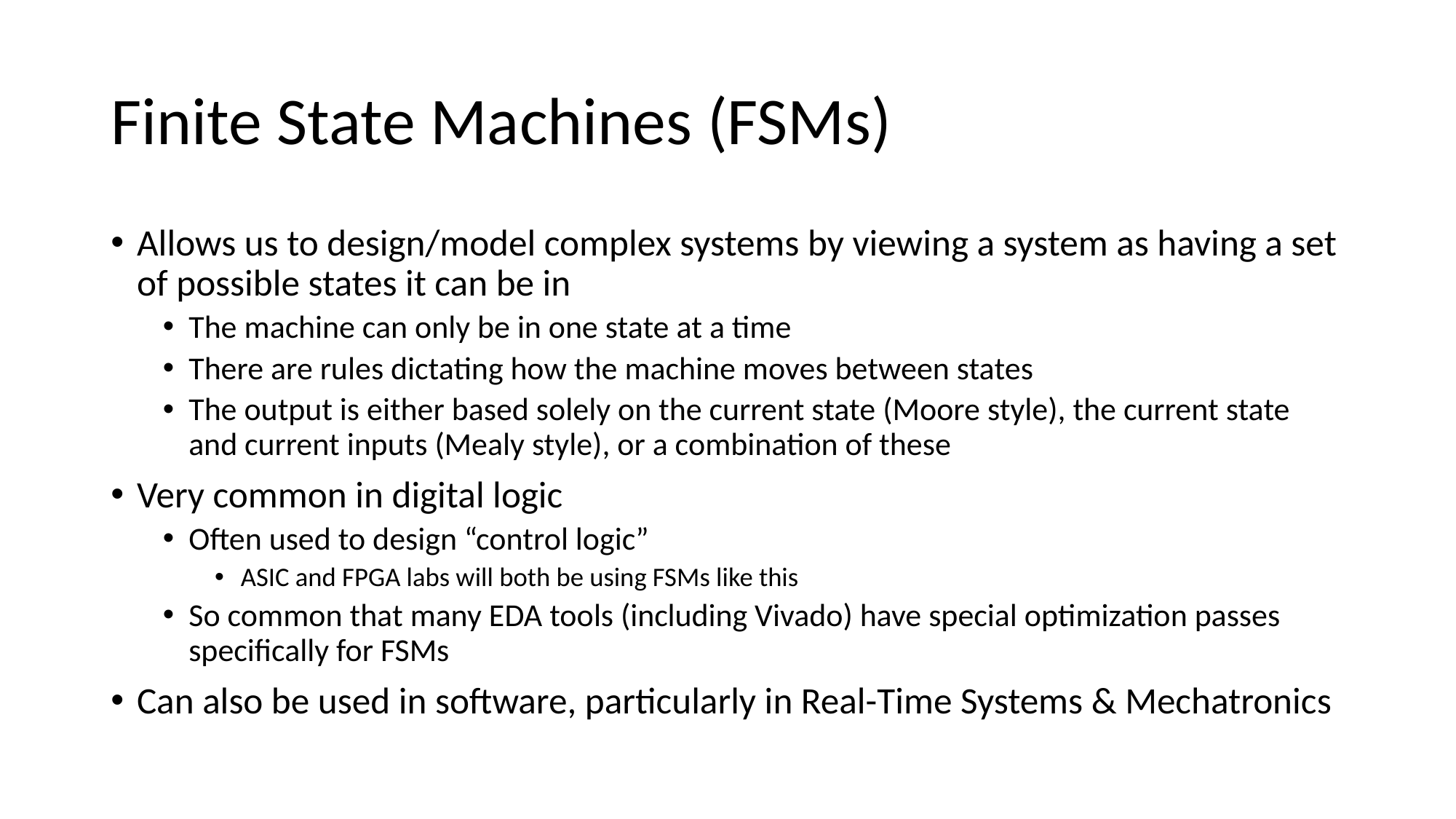

# Finite State Machines (FSMs)
Allows us to design/model complex systems by viewing a system as having a set of possible states it can be in
The machine can only be in one state at a time
There are rules dictating how the machine moves between states
The output is either based solely on the current state (Moore style), the current state and current inputs (Mealy style), or a combination of these
Very common in digital logic
Often used to design “control logic”
ASIC and FPGA labs will both be using FSMs like this
So common that many EDA tools (including Vivado) have special optimization passes specifically for FSMs
Can also be used in software, particularly in Real-Time Systems & Mechatronics